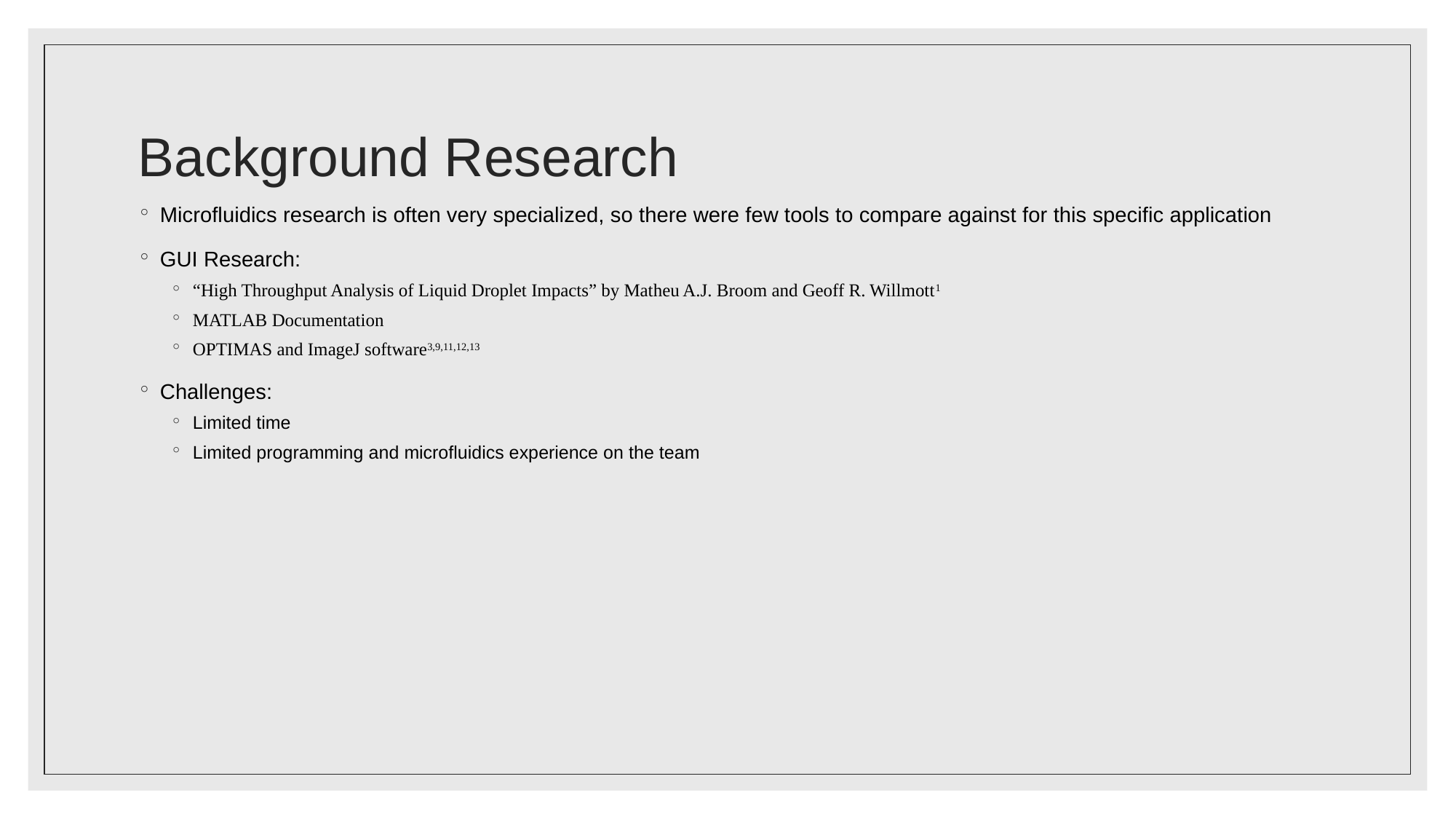

# Background Research
Microfluidics research is often very specialized, so there were few tools to compare against for this specific application
GUI Research:
“High Throughput Analysis of Liquid Droplet Impacts” by Matheu A.J. Broom and Geoff R. Willmott1
MATLAB Documentation
OPTIMAS and ImageJ software3,9,11,12,13
Challenges:
Limited time
Limited programming and microfluidics experience on the team